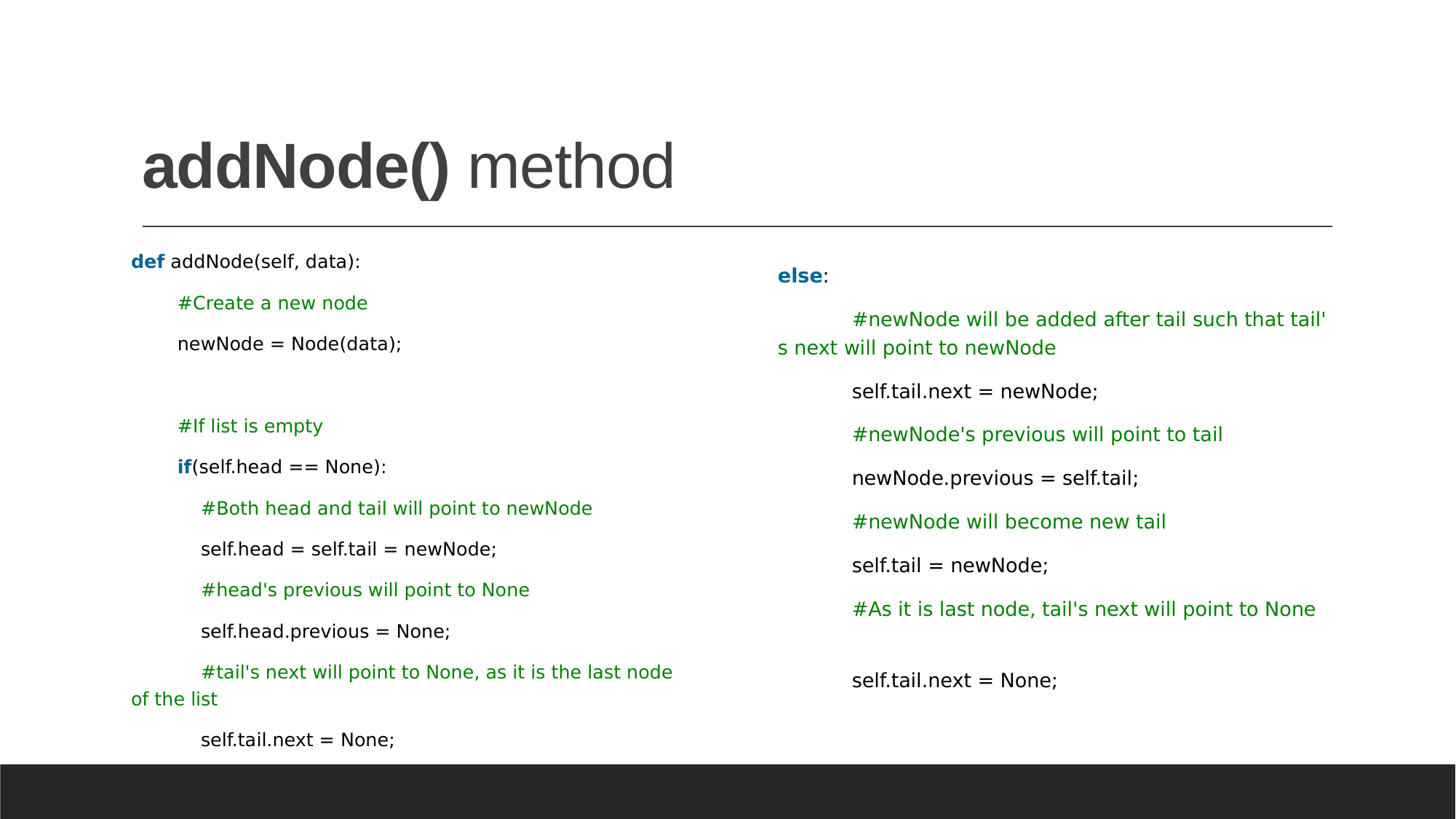

# addNode() method
def addNode(self, data):
        #Create a new node
        newNode = Node(data);

        #If list is empty
        if(self.head == None):
            #Both head and tail will point to newNode
            self.head = self.tail = newNode;
            #head's previous will point to None
            self.head.previous = None;
            #tail's next will point to None, as it is the last node of the list
            self.tail.next = None;

else:
            #newNode will be added after tail such that tail's next will point to newNode
            self.tail.next = newNode;
            #newNode's previous will point to tail
            newNode.previous = self.tail;
            #newNode will become new tail
            self.tail = newNode;
            #As it is last node, tail's next will point to None
            self.tail.next = None;